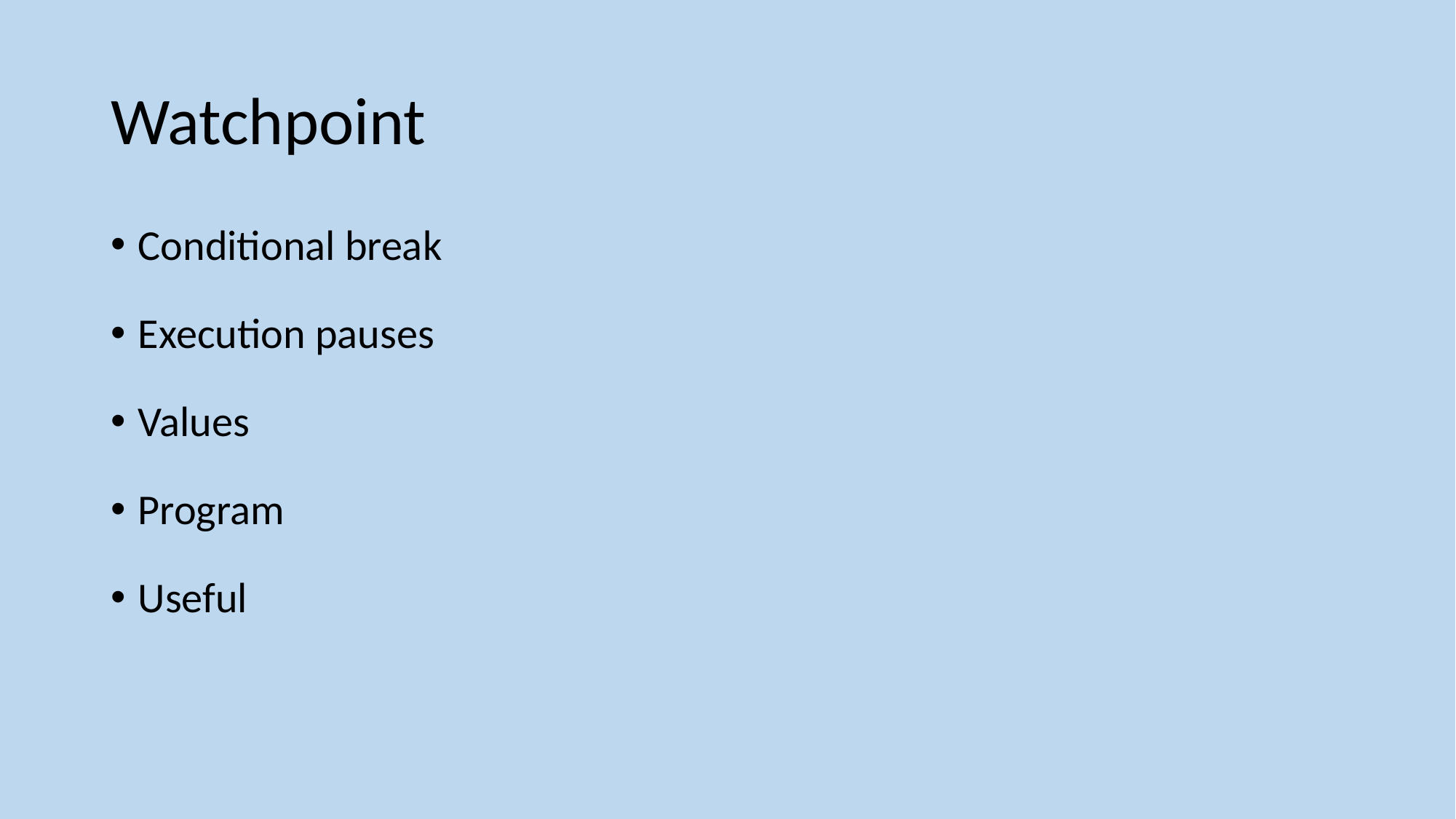

# Watchpoint
Conditional break
Execution pauses
Values
Program
Useful